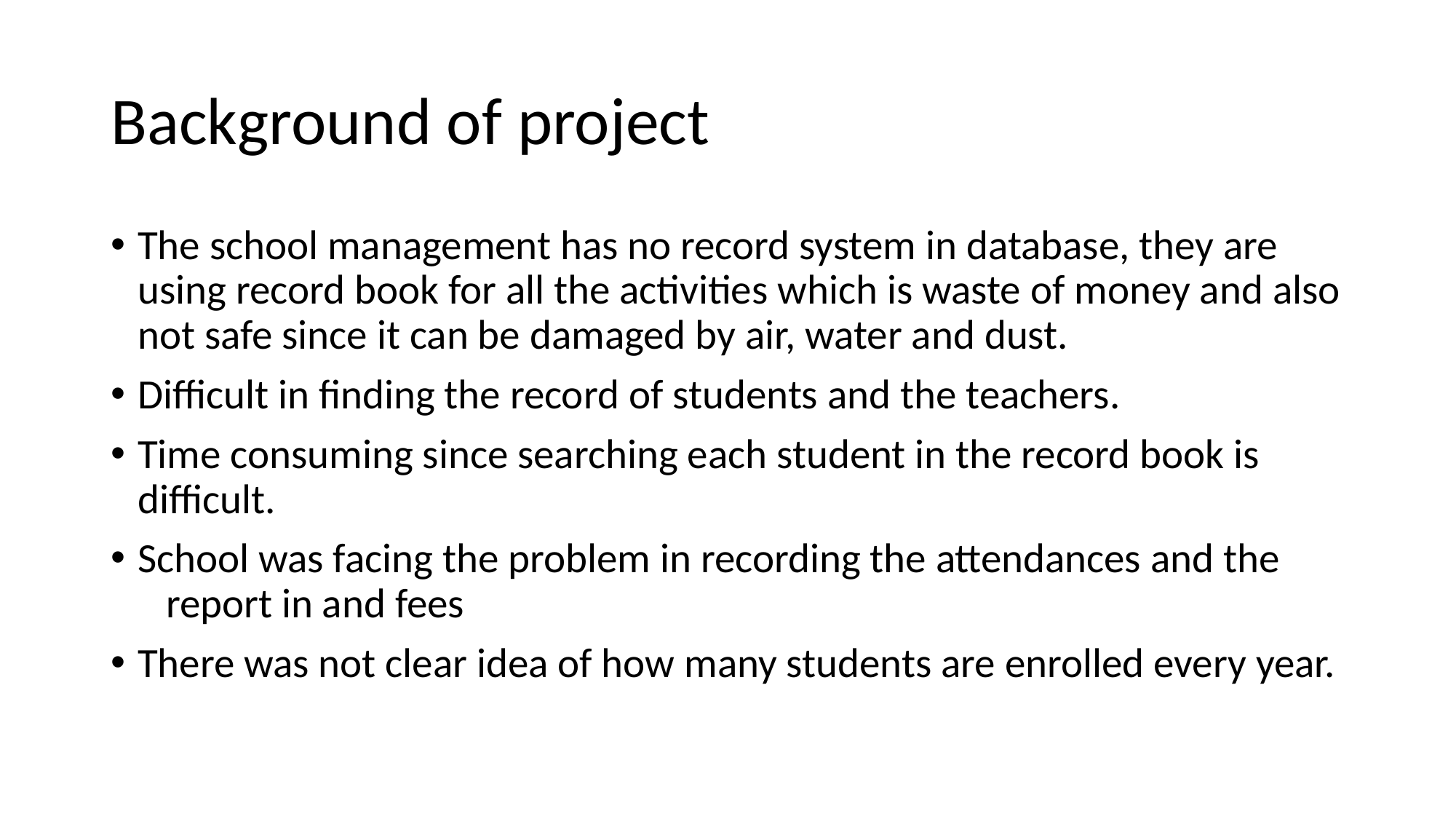

# Background of project
The school management has no record system in database, they are using record book for all the activities which is waste of money and also not safe since it can be damaged by air, water and dust.
Difficult in finding the record of students and the teachers.
Time consuming since searching each student in the record book is difficult.
School was facing the problem in recording the attendances and the          report in and fees
There was not clear idea of how many students are enrolled every year.